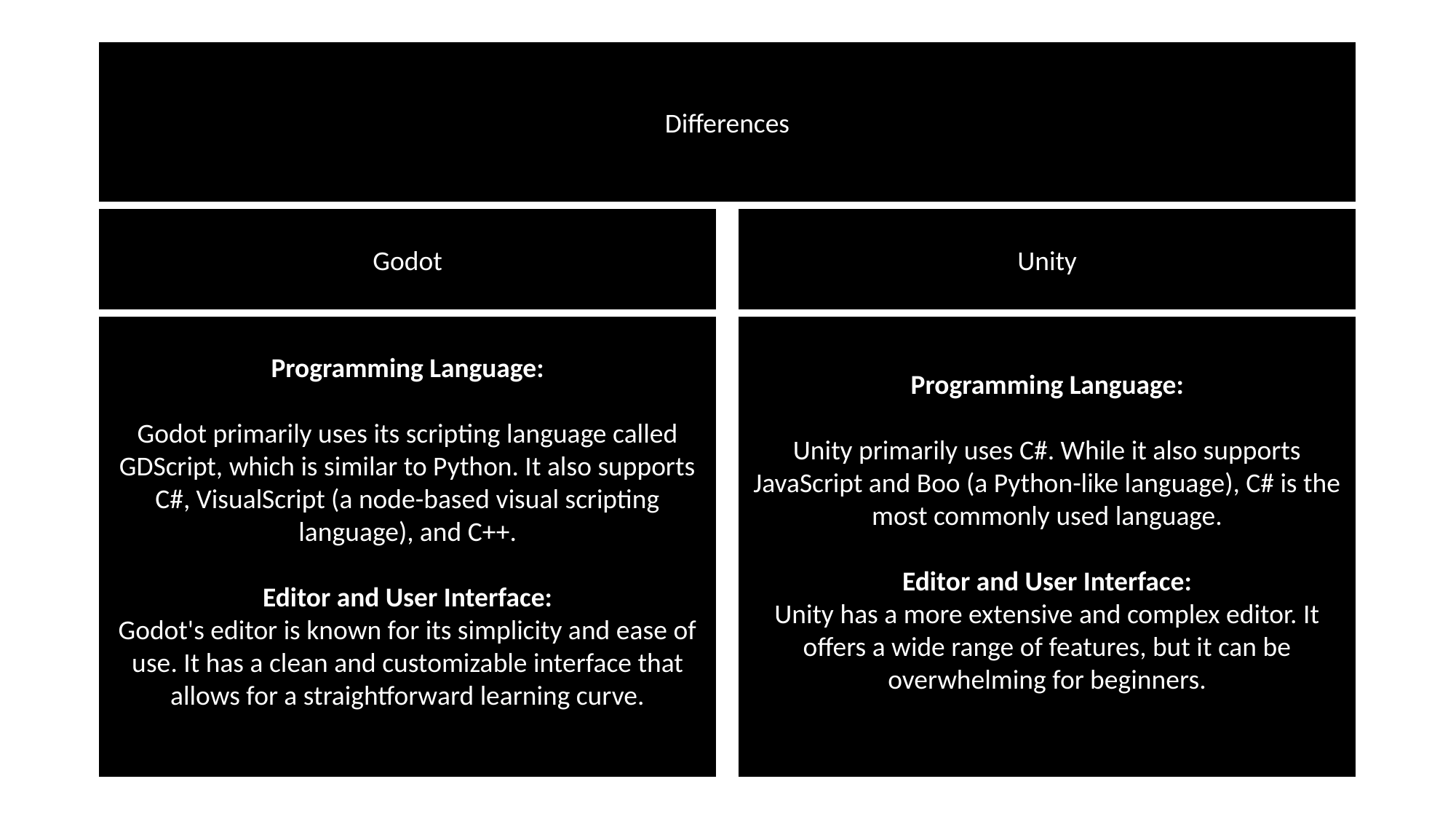

Differences
Godot
Unity
Programming Language:

Godot primarily uses its scripting language called GDScript, which is similar to Python. It also supports C#, VisualScript (a node-based visual scripting language), and C++.

Editor and User Interface:
Godot's editor is known for its simplicity and ease of use. It has a clean and customizable interface that allows for a straightforward learning curve.

Programming Language:

Unity primarily uses C#. While it also supports JavaScript and Boo (a Python-like language), C# is the most commonly used language.

Editor and User Interface:
Unity has a more extensive and complex editor. It offers a wide range of features, but it can be overwhelming for beginners.